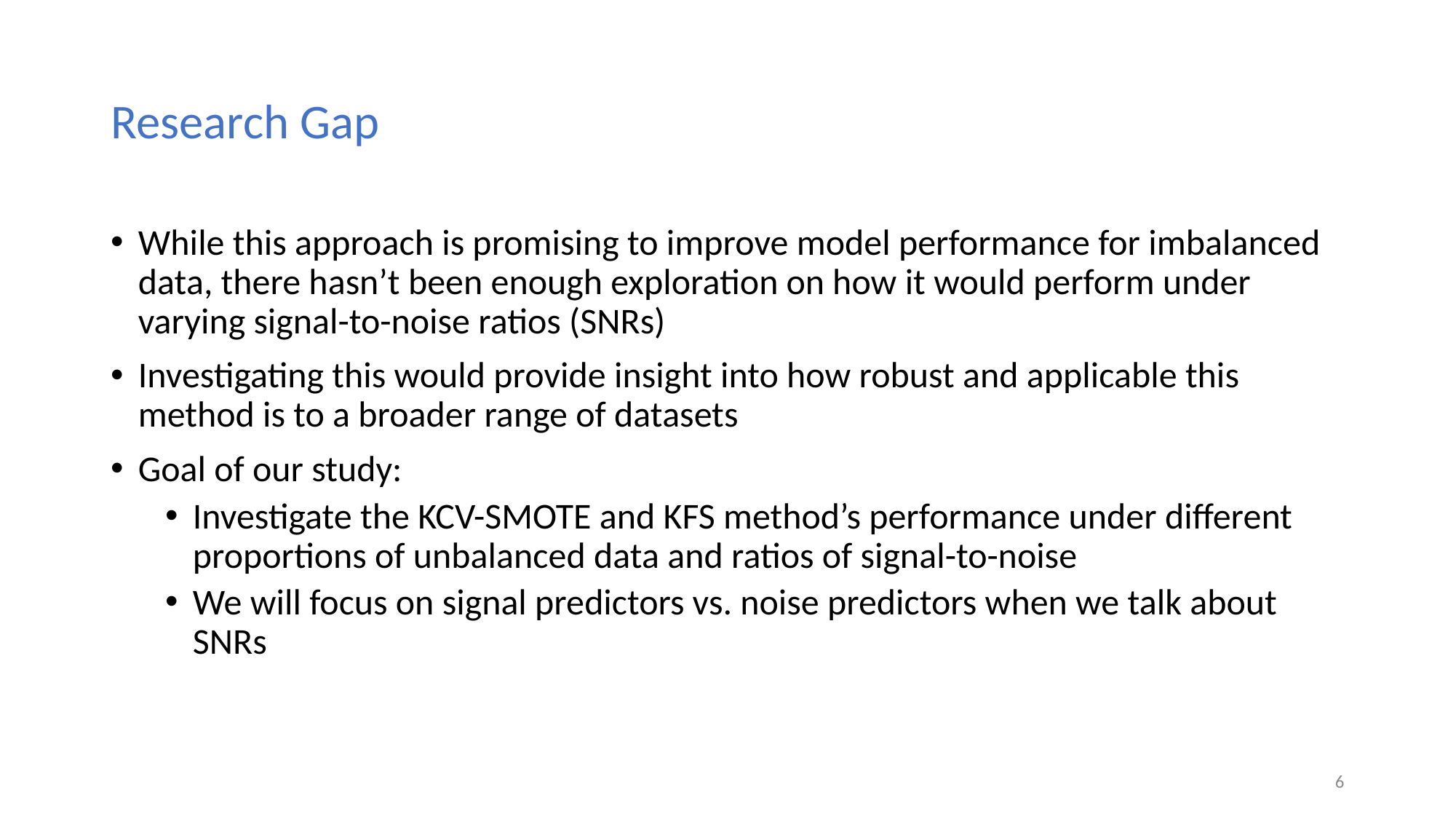

# Research Gap
While this approach is promising to improve model performance for imbalanced data, there hasn’t been enough exploration on how it would perform under varying signal-to-noise ratios (SNRs)
Investigating this would provide insight into how robust and applicable this method is to a broader range of datasets
Goal of our study:
Investigate the KCV-SMOTE and KFS method’s performance under different proportions of unbalanced data and ratios of signal-to-noise
We will focus on signal predictors vs. noise predictors when we talk about SNRs
6